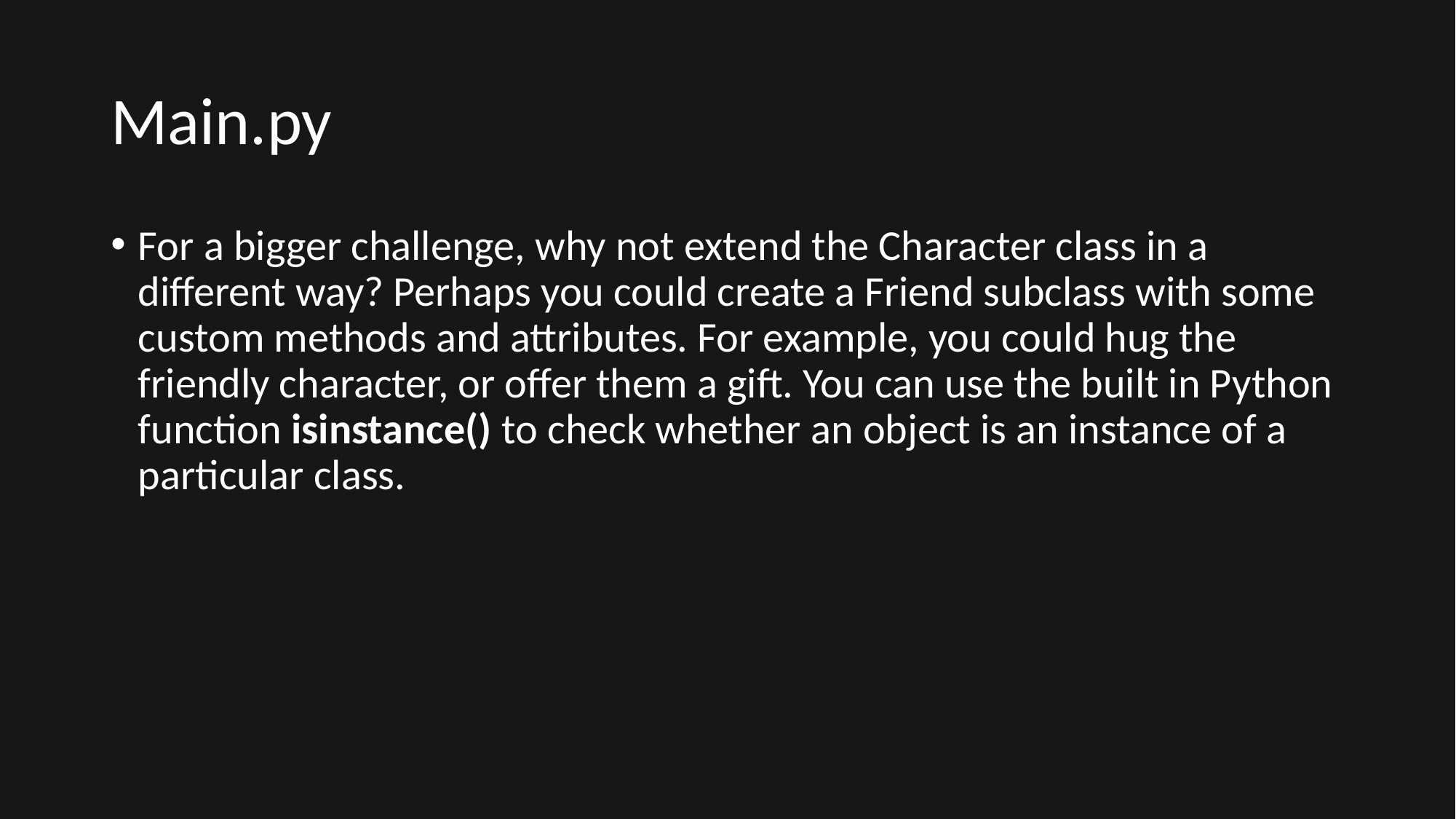

# Main.py
For a bigger challenge, why not extend the Character class in a different way? Perhaps you could create a Friend subclass with some custom methods and attributes. For example, you could hug the friendly character, or offer them a gift. You can use the built in Python function isinstance() to check whether an object is an instance of a particular class.